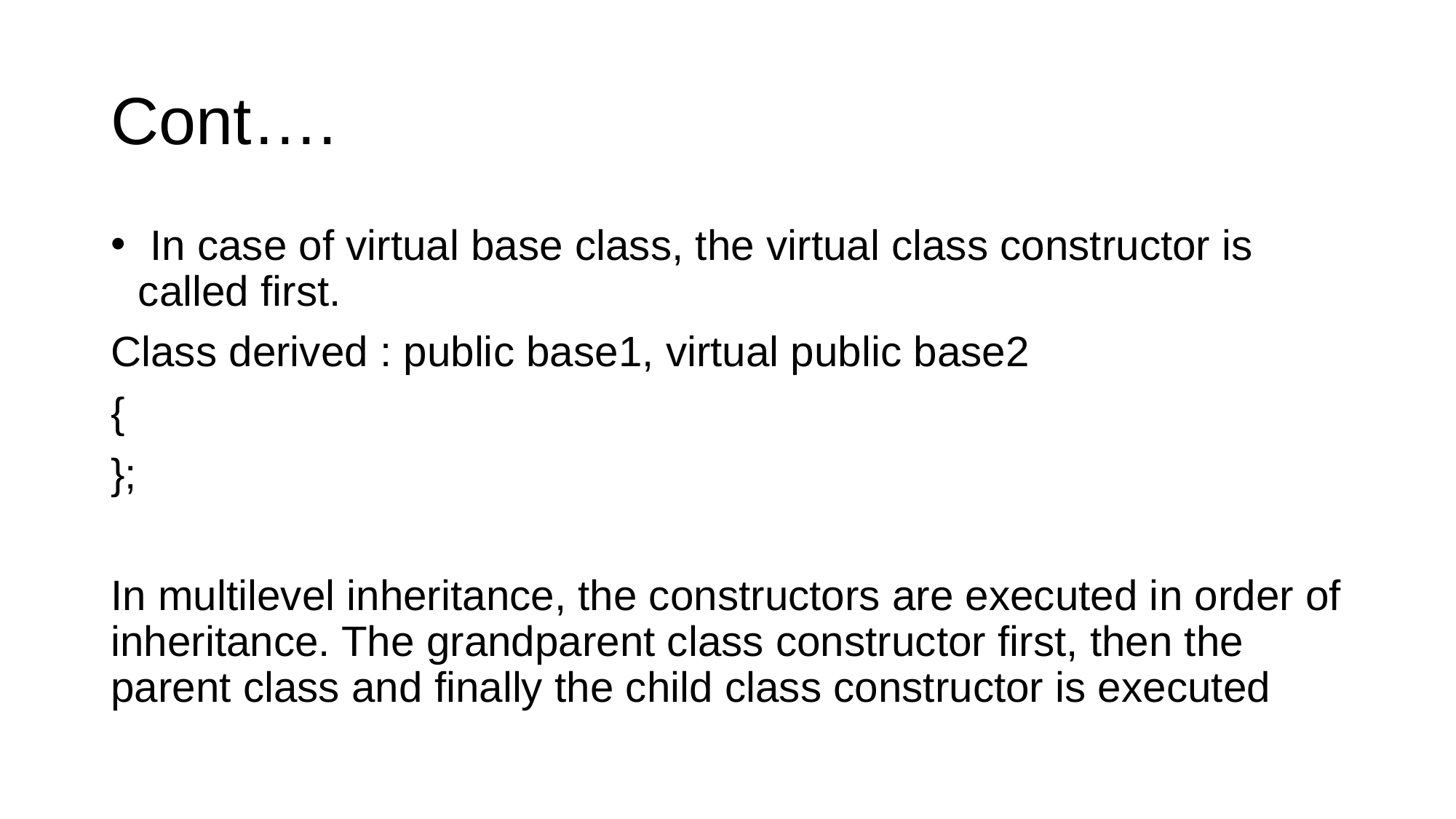

# Cont….
 In case of virtual base class, the virtual class constructor is called first.
Class derived : public base1, virtual public base2
{
};

In multilevel inheritance, the constructors are executed in order of inheritance. The grandparent class constructor first, then the parent class and finally the child class constructor is executed